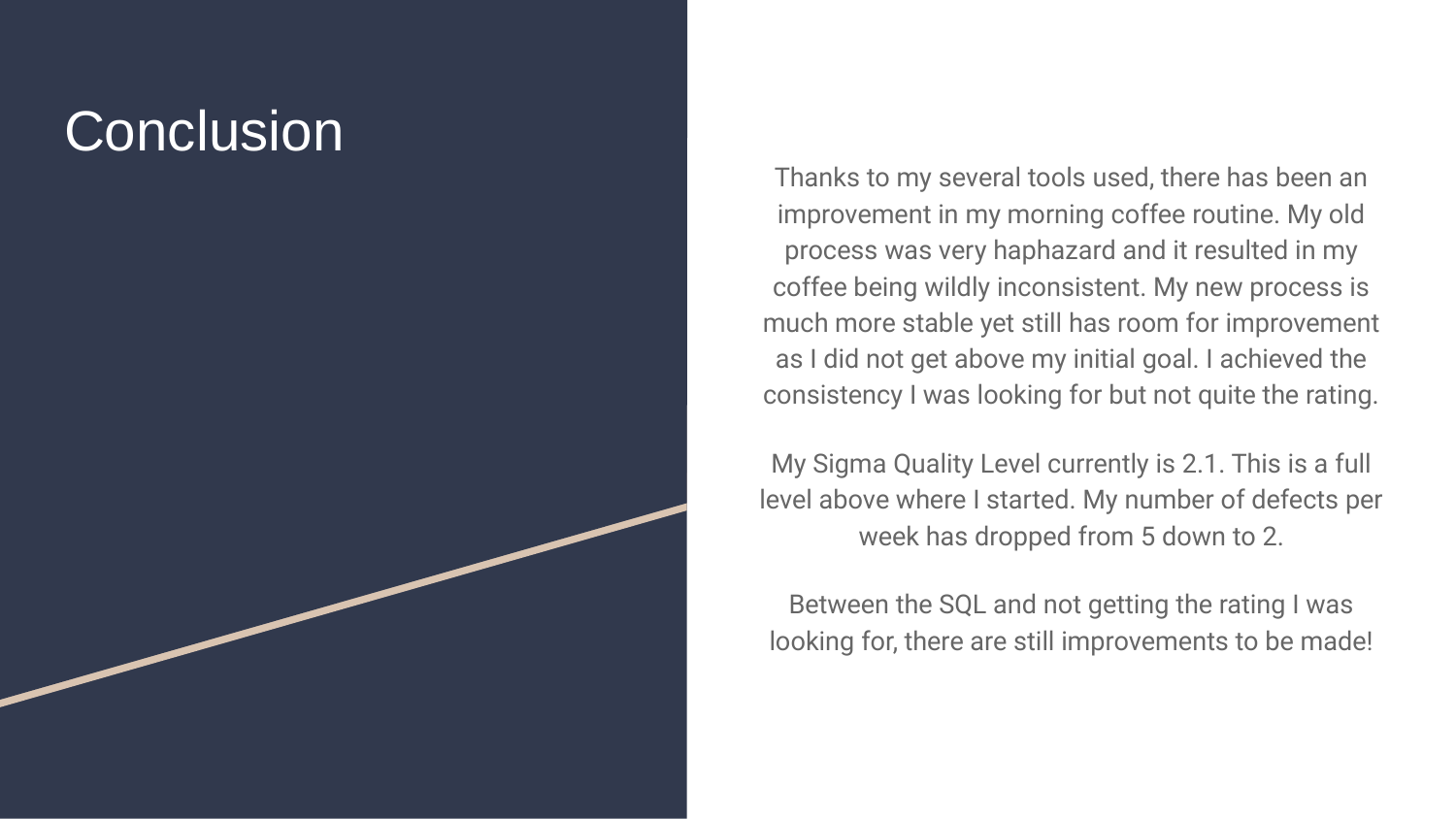

# Conclusion
Thanks to my several tools used, there has been an improvement in my morning coffee routine. My old process was very haphazard and it resulted in my coffee being wildly inconsistent. My new process is much more stable yet still has room for improvement as I did not get above my initial goal. I achieved the consistency I was looking for but not quite the rating.
My Sigma Quality Level currently is 2.1. This is a full level above where I started. My number of defects per week has dropped from 5 down to 2.
Between the SQL and not getting the rating I was looking for, there are still improvements to be made!